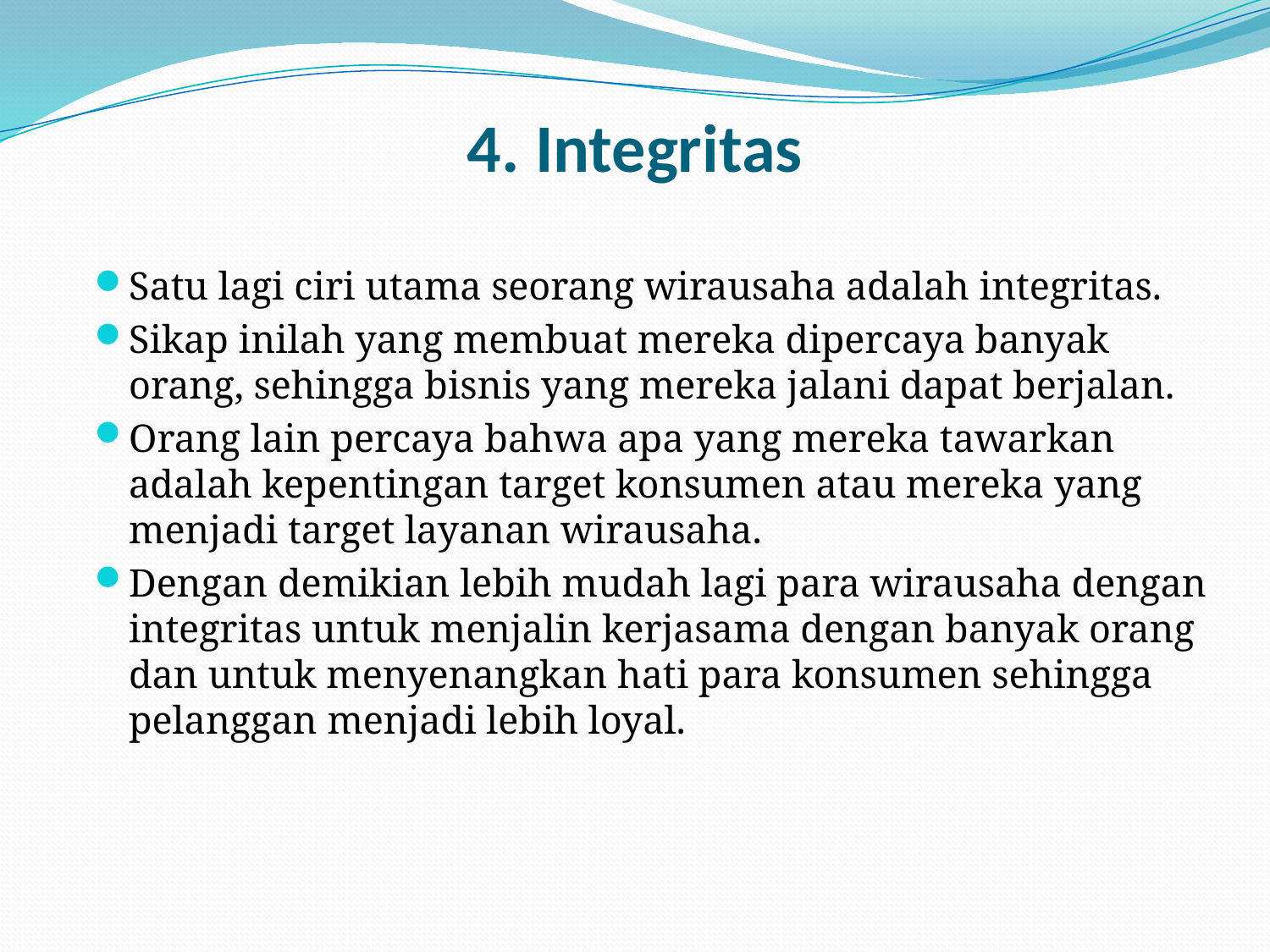

# 4. Integritas
Satu lagi ciri utama seorang wirausaha adalah integritas.
Sikap inilah yang membuat mereka dipercaya banyak orang, sehingga bisnis yang mereka jalani dapat berjalan.
Orang lain percaya bahwa apa yang mereka tawarkan adalah kepentingan target konsumen atau mereka yang menjadi target layanan wirausaha.
Dengan demikian lebih mudah lagi para wirausaha dengan integritas untuk menjalin kerjasama dengan banyak orang dan untuk menyenangkan hati para konsumen sehingga pelanggan menjadi lebih loyal.